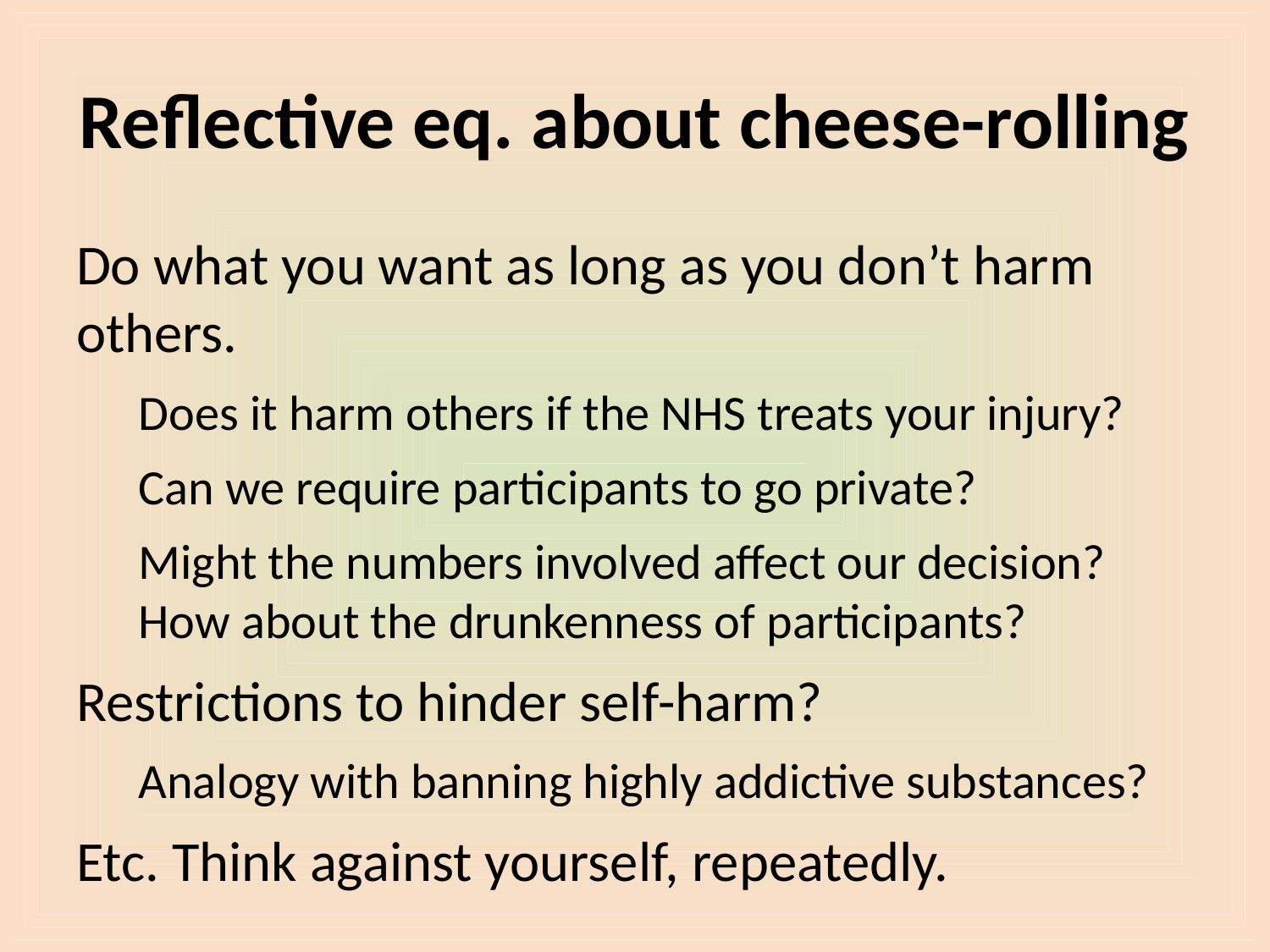

# Reflective eq. about cheese-rolling
Do what you want as long as you don’t harm others.
Does it harm others if the NHS treats your injury?
Can we require participants to go private?
Might the numbers involved affect our decision? How about the drunkenness of participants?
Restrictions to hinder self-harm?
Analogy with banning highly addictive substances?
Etc. Think against yourself, repeatedly.